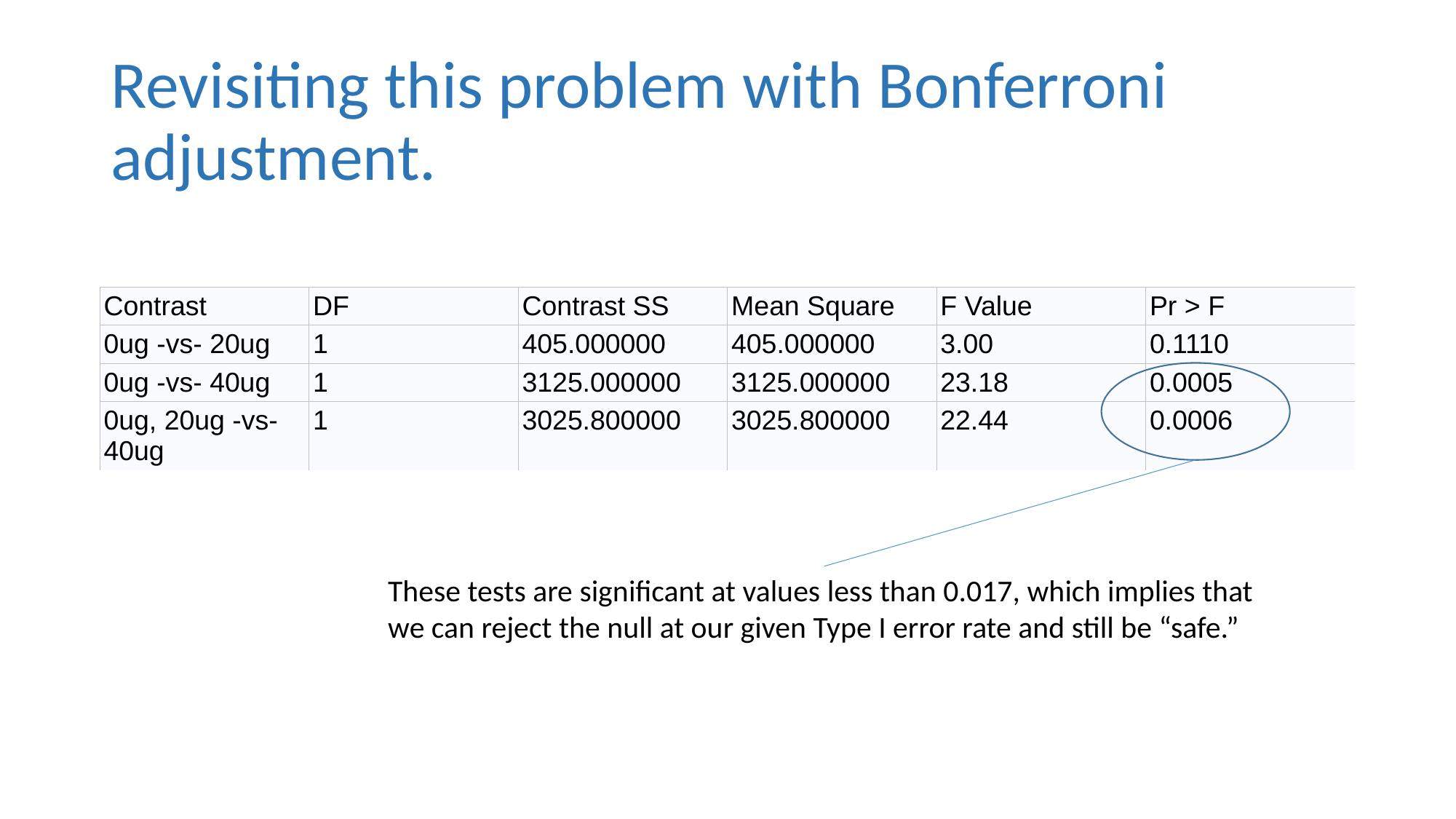

# Revisiting this problem with Bonferroni adjustment.
| Contrast | DF | Contrast SS | Mean Square | F Value | Pr > F |
| --- | --- | --- | --- | --- | --- |
| 0ug -vs- 20ug | 1 | 405.000000 | 405.000000 | 3.00 | 0.1110 |
| 0ug -vs- 40ug | 1 | 3125.000000 | 3125.000000 | 23.18 | 0.0005 |
| 0ug, 20ug -vs- 40ug | 1 | 3025.800000 | 3025.800000 | 22.44 | 0.0006 |

These tests are significant at values less than 0.017, which implies that
we can reject the null at our given Type I error rate and still be “safe.”